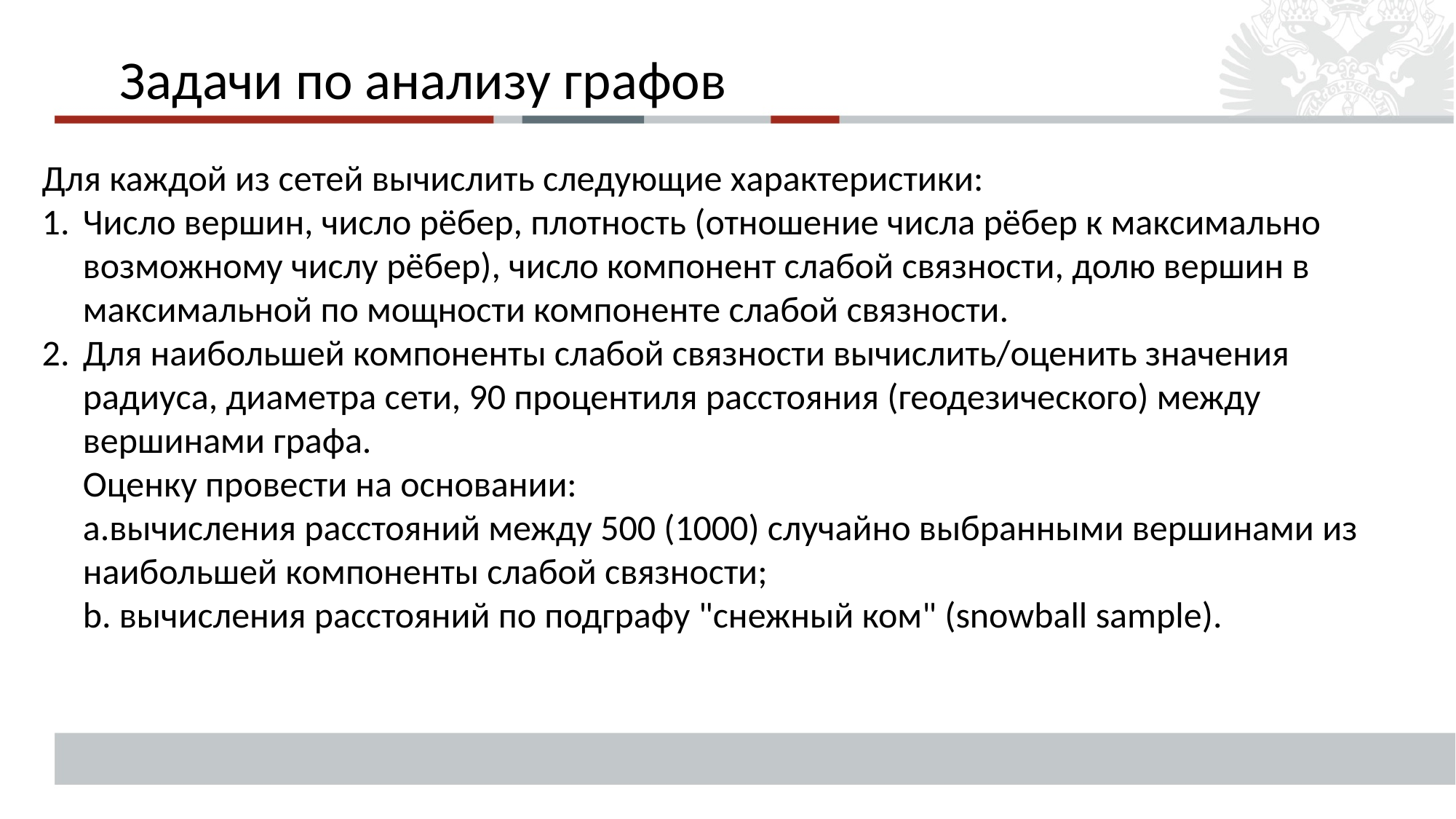

Задачи по анализу графов
Для каждой из сетей вычислить следующие характеристики:
Число вершин, число рёбер, плотность (отношение числа рёбер к максимально возможному числу рёбер), число компонент слабой связности, долю вершин в максимальной по мощности компоненте слабой связности.
Для наибольшей компоненты слабой связности вычислить/оценить значения радиуса, диаметра сети, 90 процентиля расстояния (геодезического) между вершинами графа.
Оценку провести на основании:
а.вычисления расстояний между 500 (1000) случайно выбранными вершинами из наибольшей компоненты слабой связности;
b. вычисления расстояний по подграфу "снежный ком" (snowball sample).